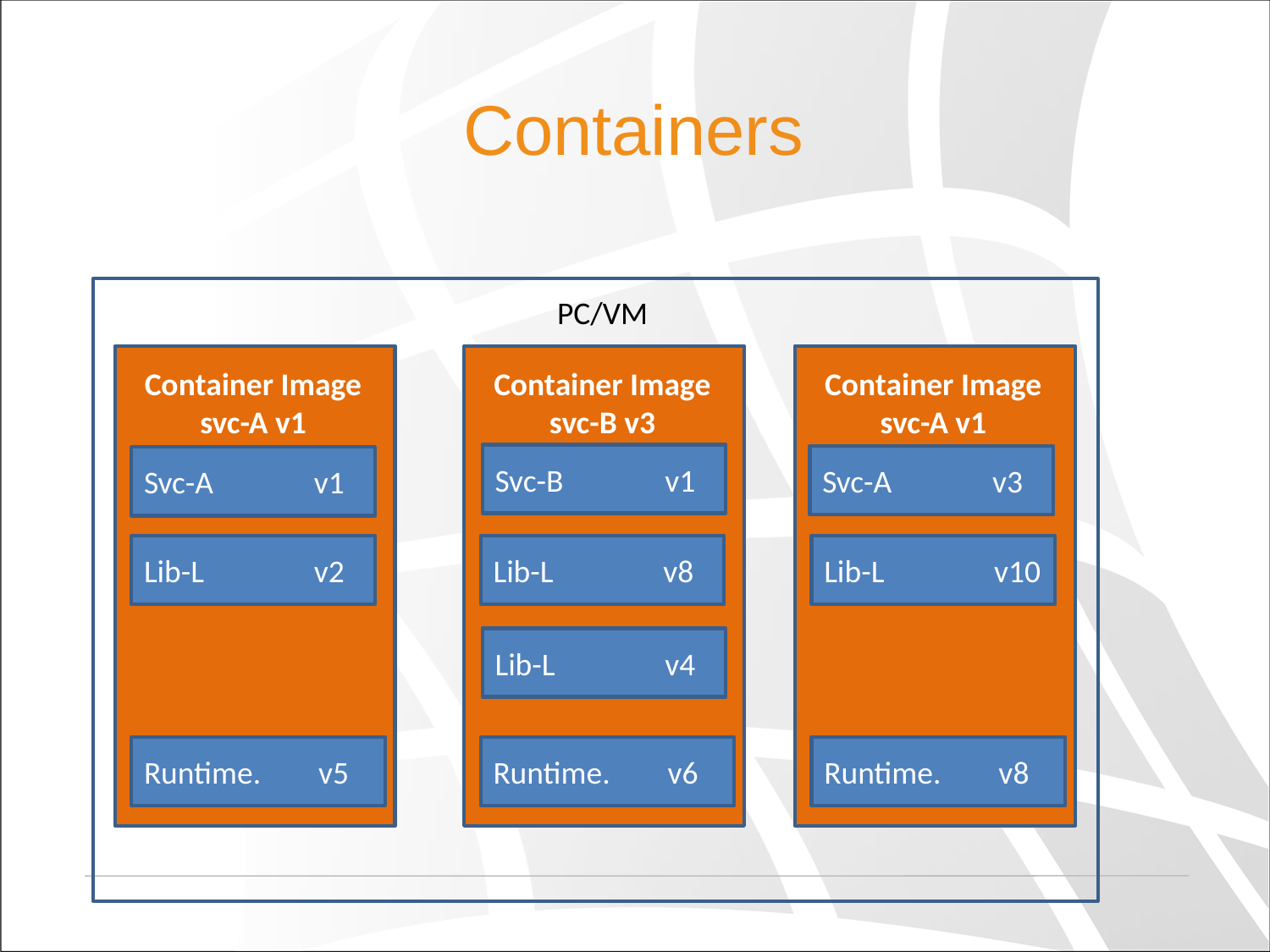

# Containers

PC/VM

Container Image
svc-A v1
Container Image
svc-B v3
Container Image
svc-A v1
Svc-B	      v1
Svc-A	      v3
Svc-A	      v1
Container: svc-A v1
Lib-L	      v10
Lib-L	      v8
Lib-L	      v2
Lib-L	      v4
Runtime.        v8
Runtime.        v6
Runtime.        v5